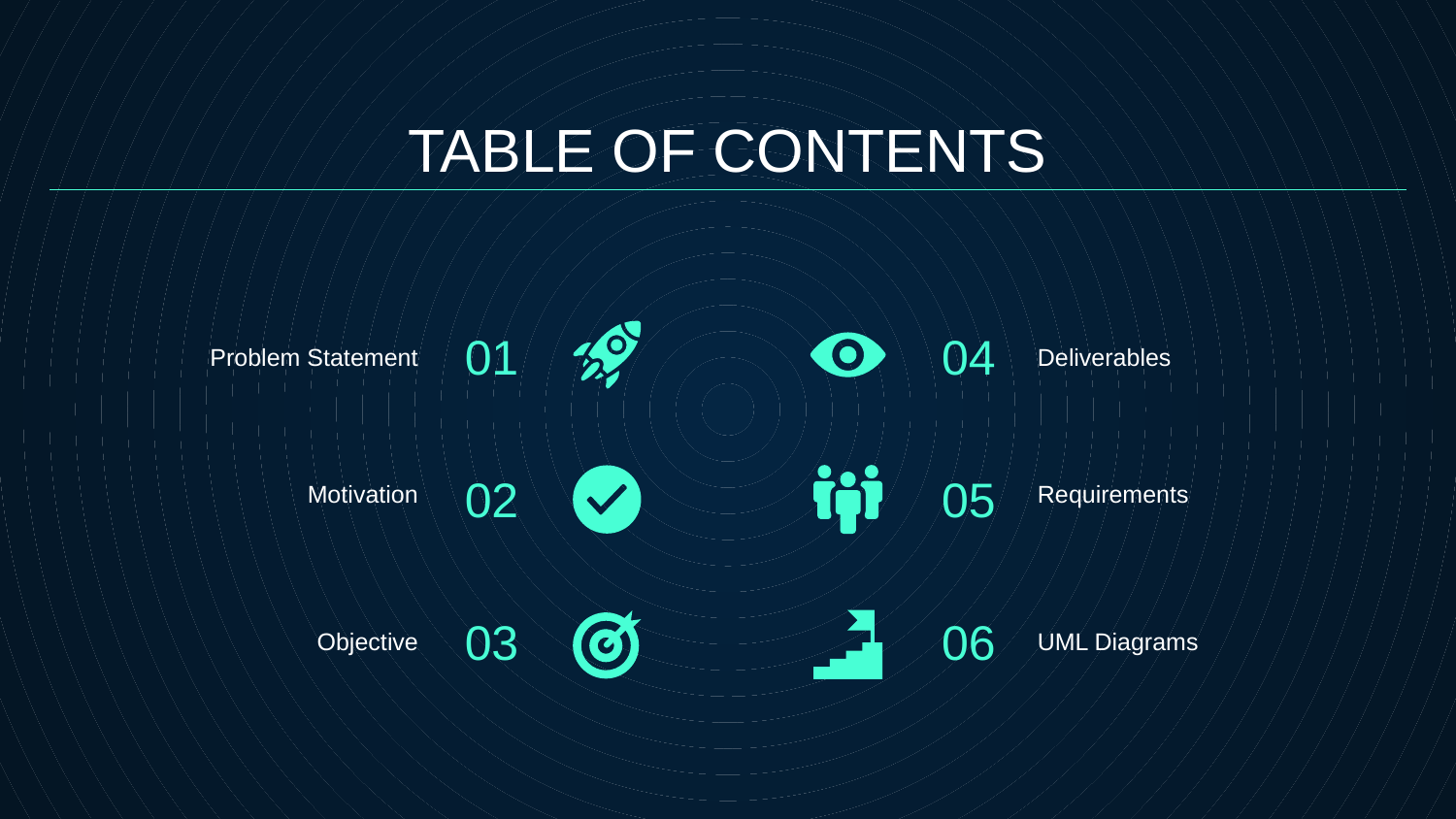

# TABLE OF CONTENTS
01
04
Problem Statement

Deliverables
02
05
Motivation

Requirements
03
06
Objective

UML Diagrams